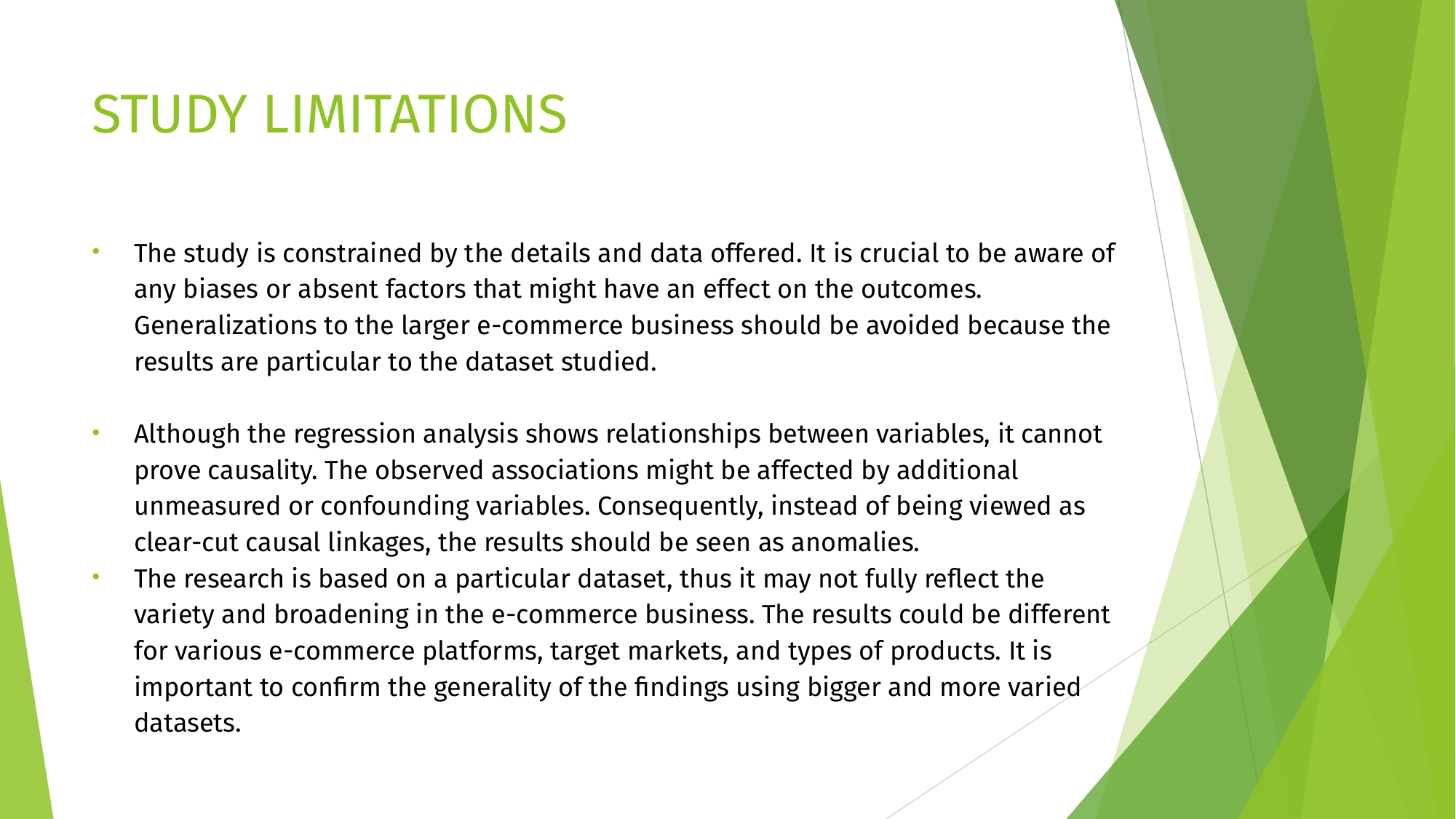

# STUDY LIMITATIONS

The study is constrained by the details and data offered. It is crucial to be aware of any biases or absent factors that might have an effect on the outcomes. Generalizations to the larger e-commerce business should be avoided because the results are particular to the dataset studied.

Although the regression analysis shows relationships between variables, it cannot prove causality. The observed associations might be affected by additional unmeasured or confounding variables. Consequently, instead of being viewed as clear-cut causal linkages, the results should be seen as anomalies.
The research is based on a particular dataset, thus it may not fully reflect the variety and broadening in the e-commerce business. The results could be different for various e-commerce platforms, target markets, and types of products. It is important to confirm the generality of the findings using bigger and more varied datasets.